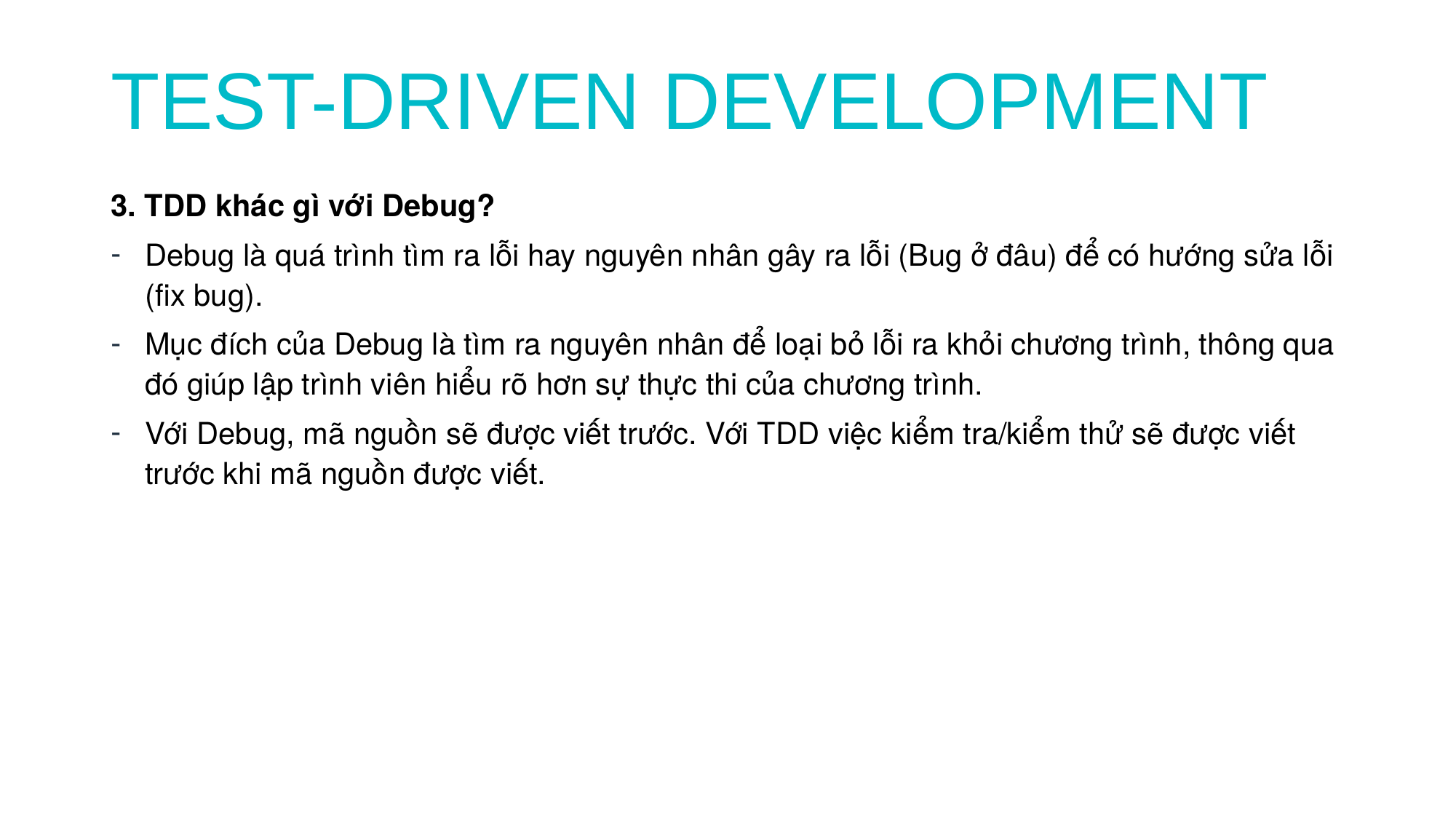

TEST-DRIVEN DEVELOPMENT
3. TDD khác gì với Debug?
Debug là quá trình tìm ra lỗi hay nguyên nhân gây ra lỗi (Bug ở đâu) để có hướng sửa lỗi (fix bug).
Mục đích của Debug là tìm ra nguyên nhân để loại bỏ lỗi ra khỏi chương trình, thông qua đó giúp lập trình viên hiểu rõ hơn sự thực thi của chương trình.
Với Debug, mã nguồn sẽ được viết trước. Với TDD việc kiểm tra/kiểm thử sẽ được viết trước khi mã nguồn được viết.